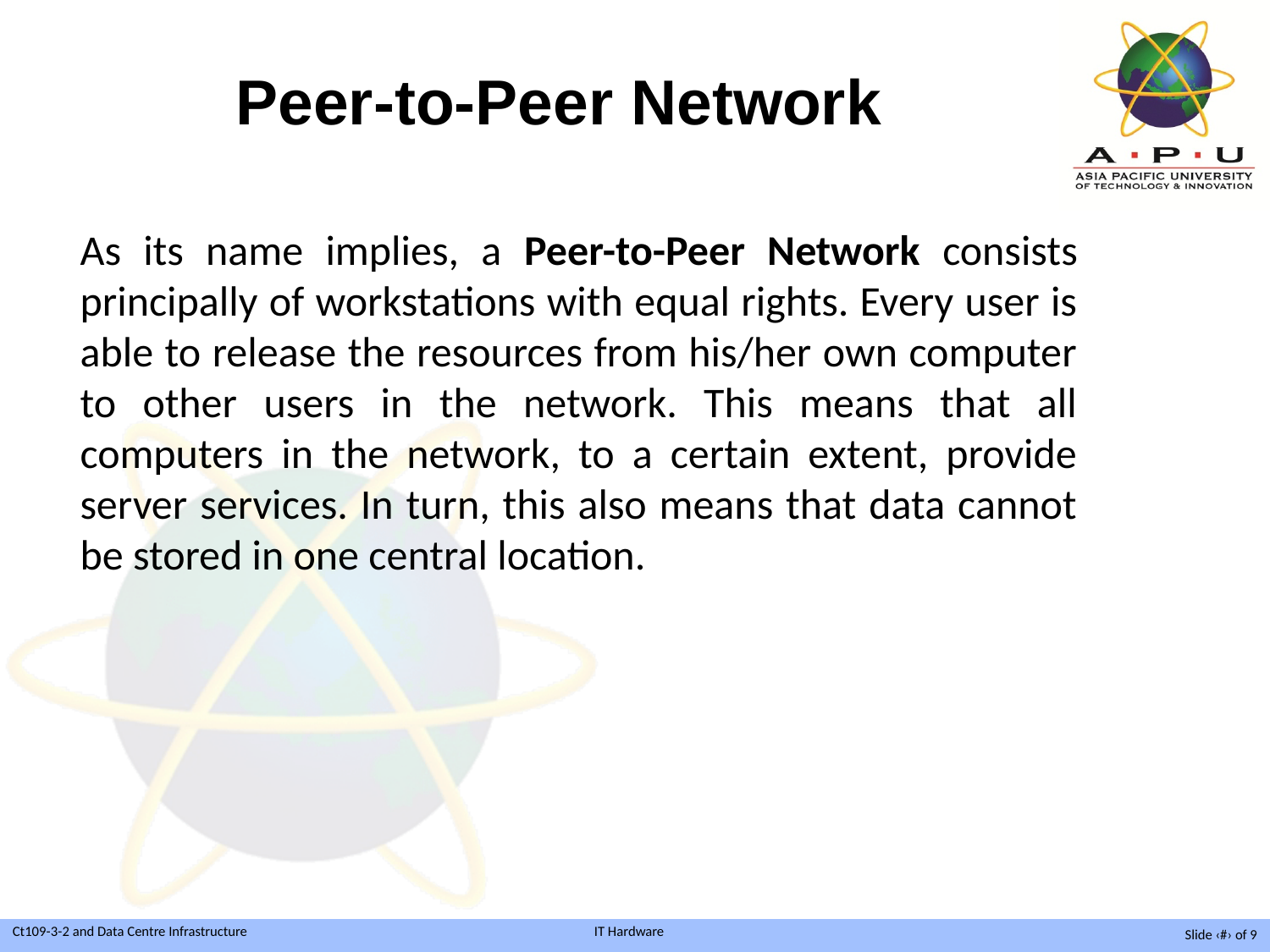

# Peer-to-Peer Network
As its name implies, a Peer-to-Peer Network consists principally of workstations with equal rights. Every user is able to release the resources from his/her own computer to other users in the network. This means that all computers in the network, to a certain extent, provide server services. In turn, this also means that data cannot be stored in one central location.
Slide ‹#› of 9